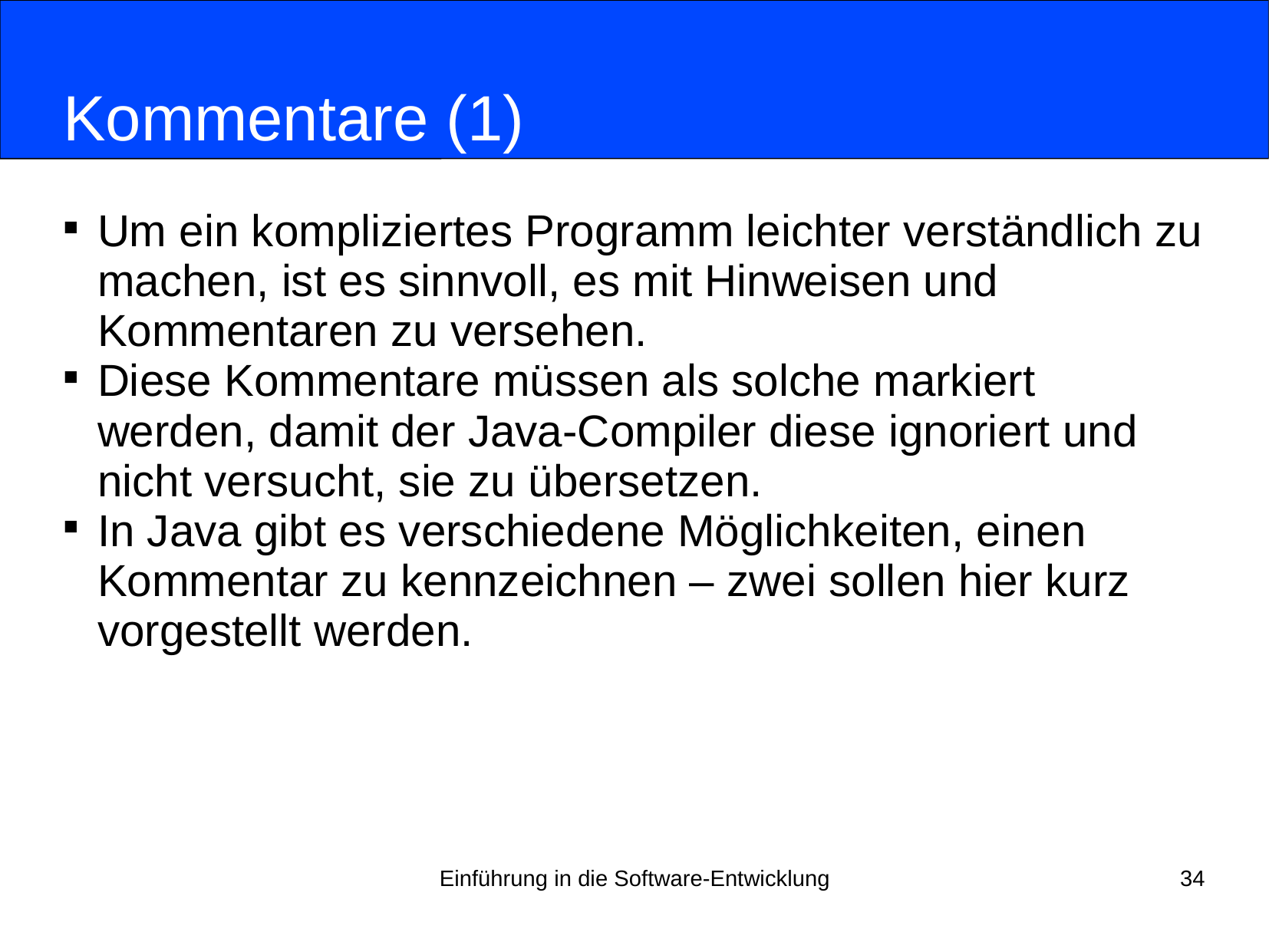

# Kommentare (1)
Um ein kompliziertes Programm leichter verständlich zu machen, ist es sinnvoll, es mit Hinweisen und Kommentaren zu versehen.
Diese Kommentare müssen als solche markiert werden, damit der Java-Compiler diese ignoriert und nicht versucht, sie zu übersetzen.
In Java gibt es verschiedene Möglichkeiten, einen Kommentar zu kennzeichnen – zwei sollen hier kurz vorgestellt werden.

Einführung in die Software-Entwicklung
34